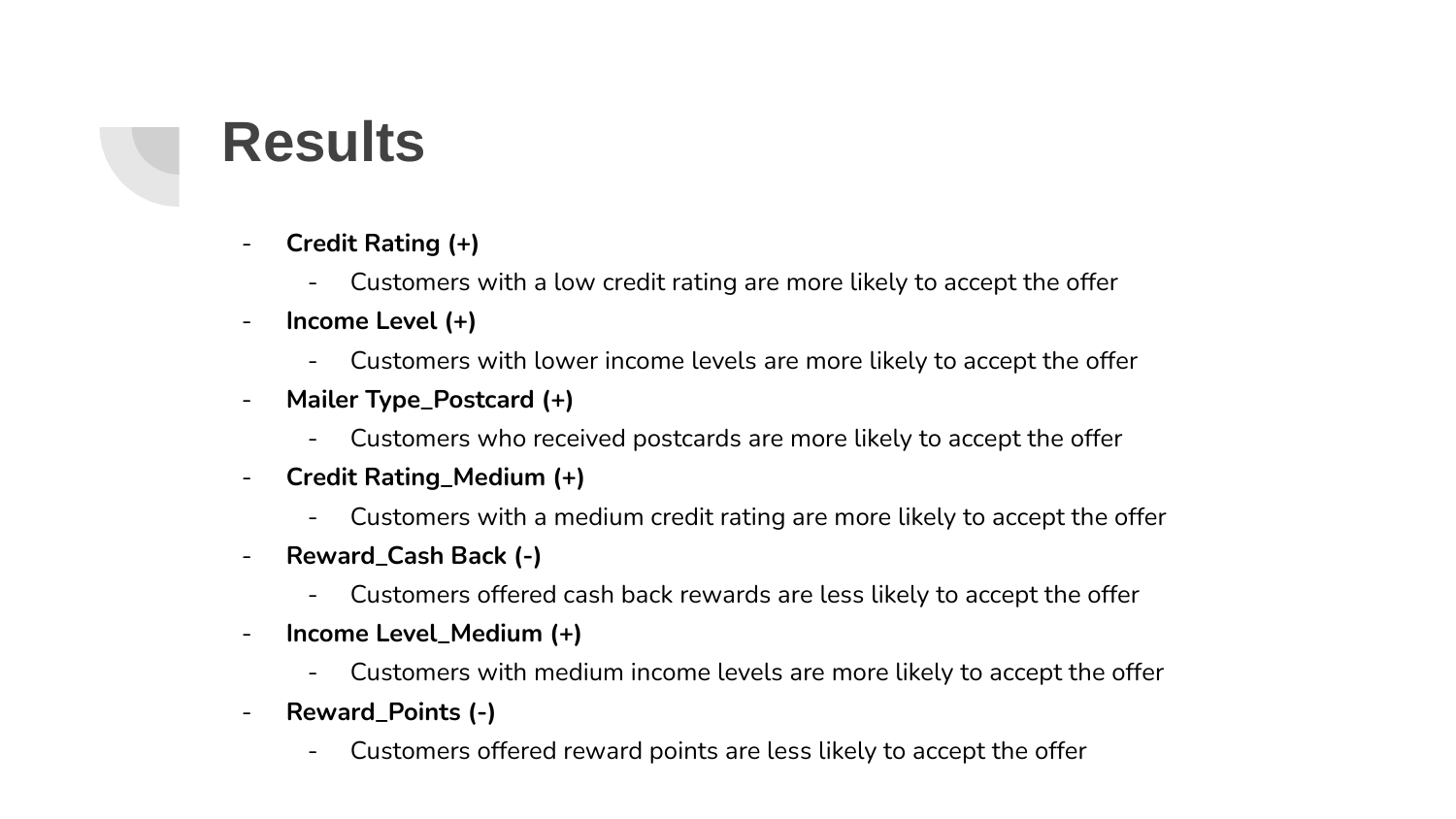

# Results
Credit Rating (+)
Customers with a low credit rating are more likely to accept the offer
Income Level (+)
Customers with lower income levels are more likely to accept the offer
Mailer Type_Postcard (+)
Customers who received postcards are more likely to accept the offer
Credit Rating_Medium (+)
Customers with a medium credit rating are more likely to accept the offer
Reward_Cash Back (-)
Customers offered cash back rewards are less likely to accept the offer
Income Level_Medium (+)
Customers with medium income levels are more likely to accept the offer
Reward_Points (-)
Customers offered reward points are less likely to accept the offer